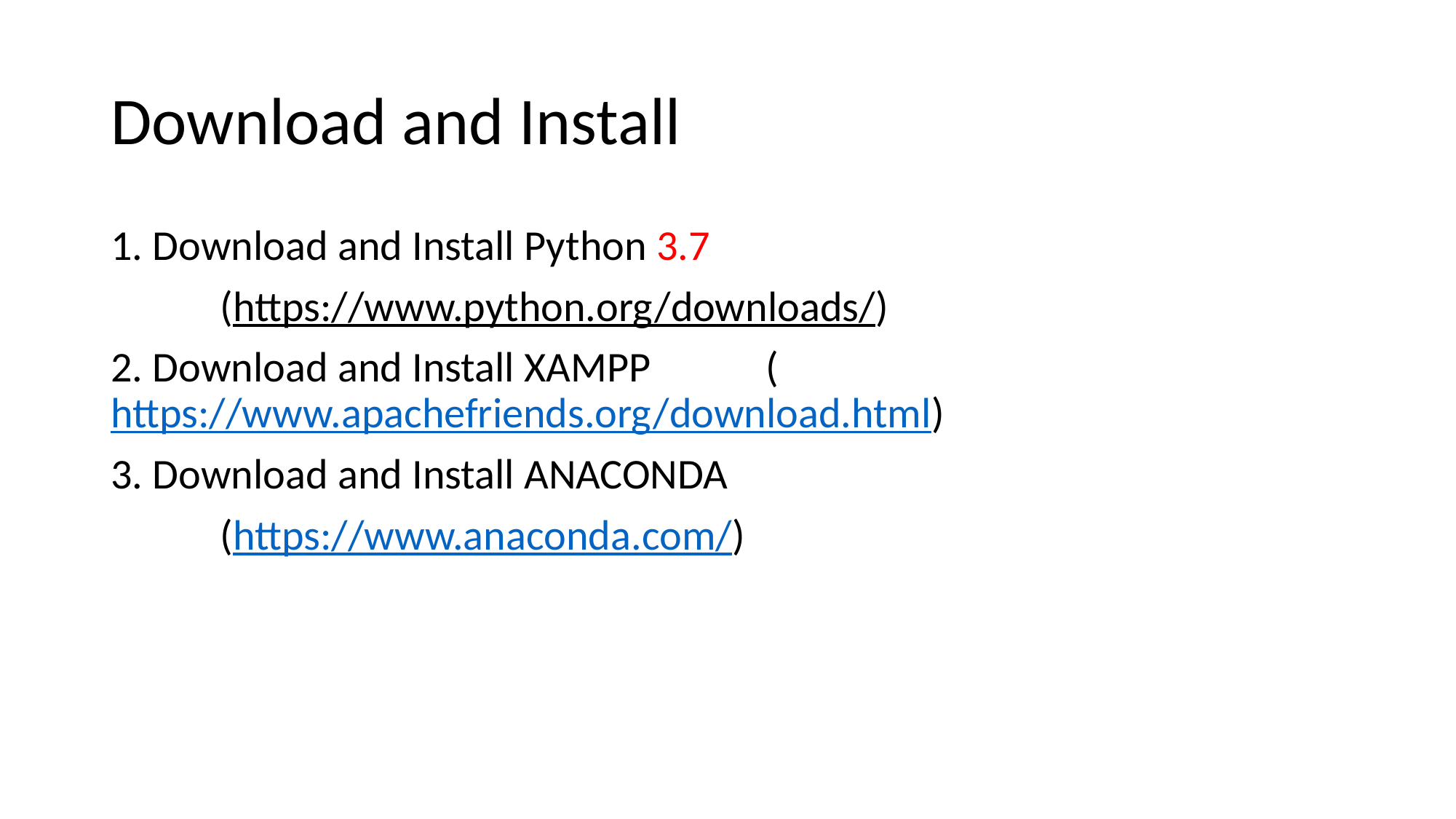

# Download and Install
1. Download and Install Python 3.7
	(https://www.python.org/downloads/)
2. Download and Install XAMPP 	(https://www.apachefriends.org/download.html)
3. Download and Install ANACONDA
	(https://www.anaconda.com/)